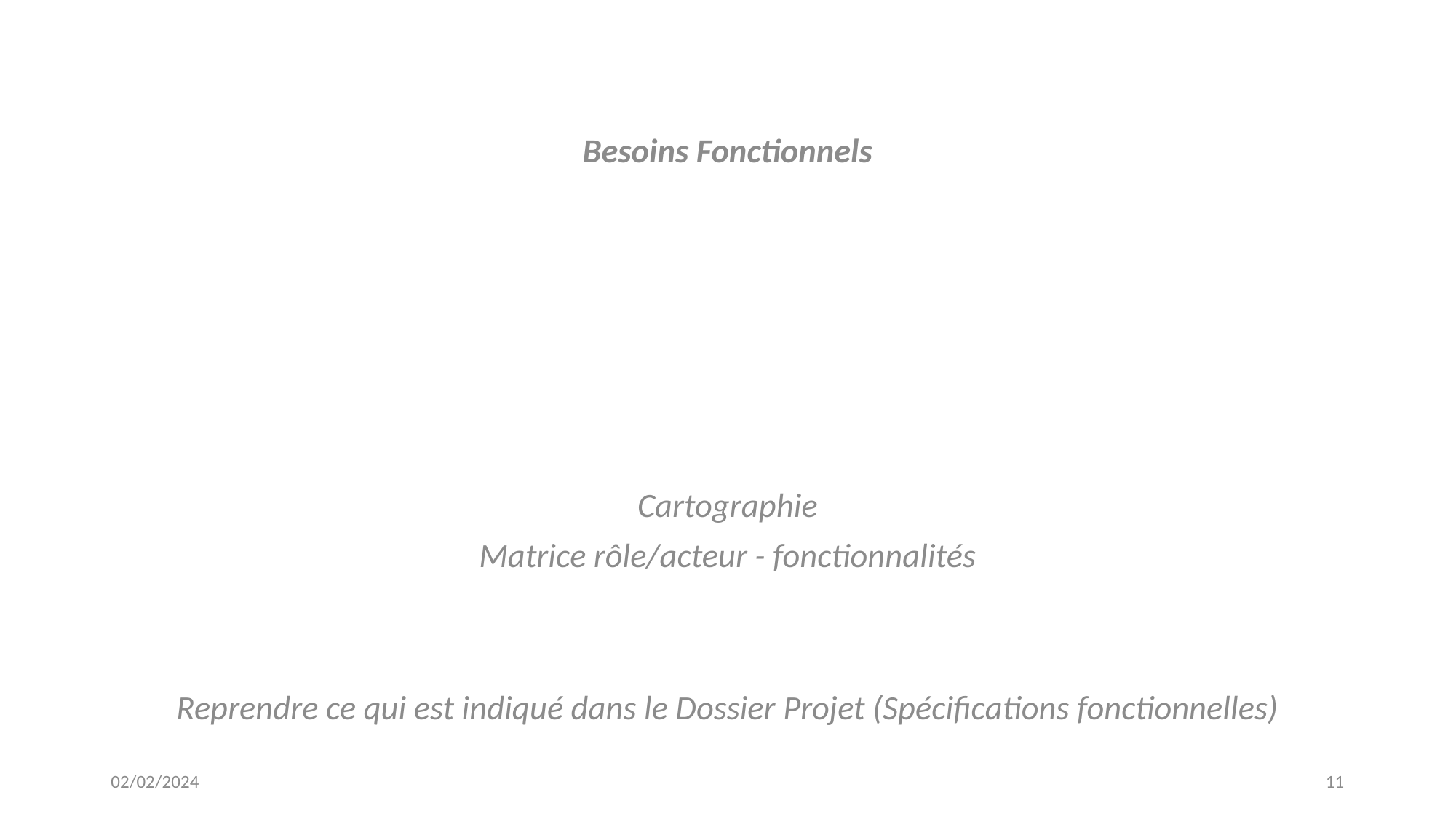

Besoins Fonctionnels

Cartographie
Matrice rôle/acteur - fonctionnalités

Reprendre ce qui est indiqué dans le Dossier Projet (Spécifications fonctionnelles)

02/02/2024

11